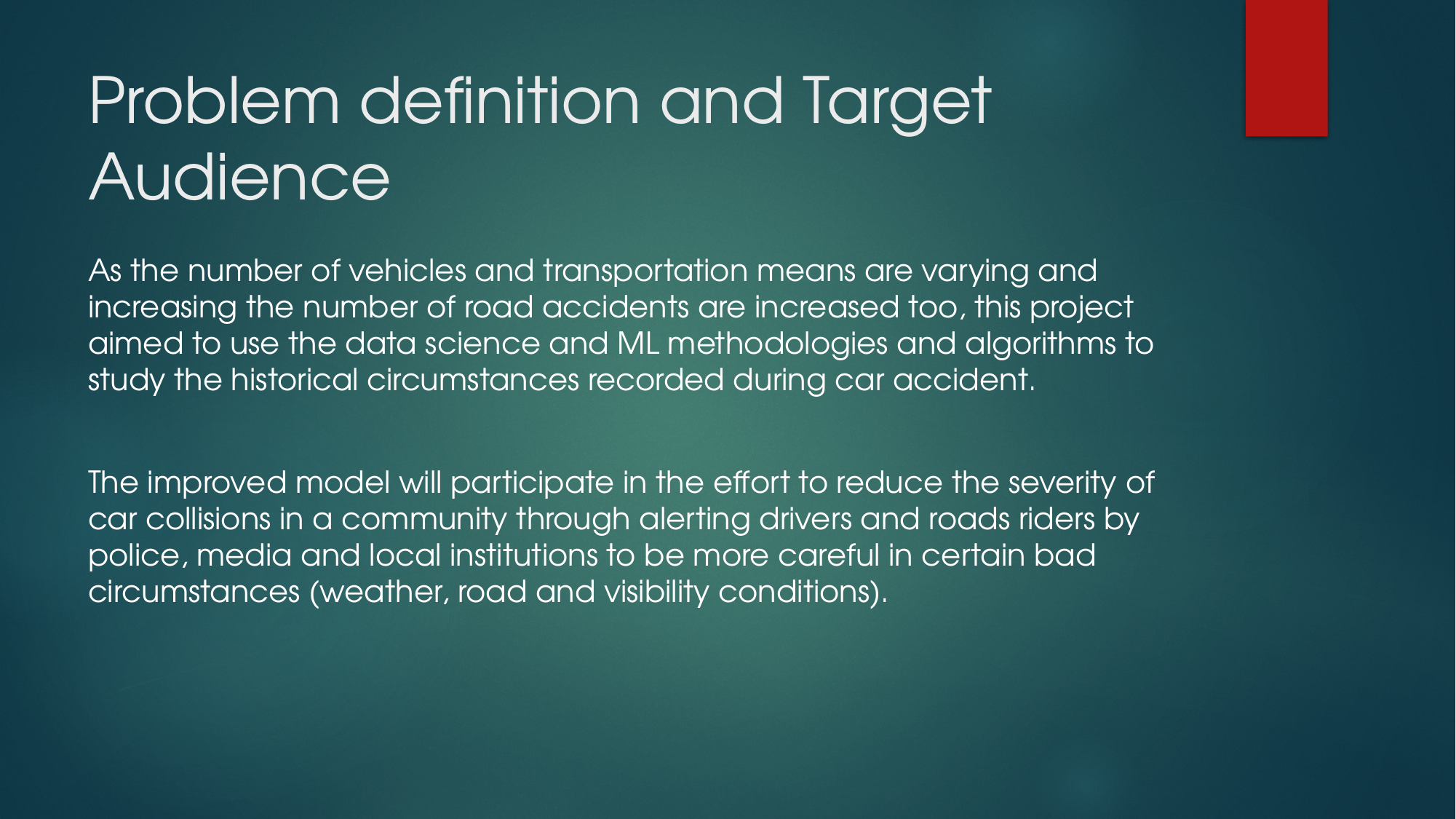

# Problem definition and Target Audience
As the number of vehicles and transportation means are varying and increasing the number of road accidents are increased too, this project aimed to use the data science and ML methodologies and algorithms to study the historical circumstances recorded during car accident.

The improved model will participate in the effort to reduce the severity of car collisions in a community through alerting drivers and roads riders by police, media and local institutions to be more careful in certain bad circumstances (weather, road and visibility conditions).